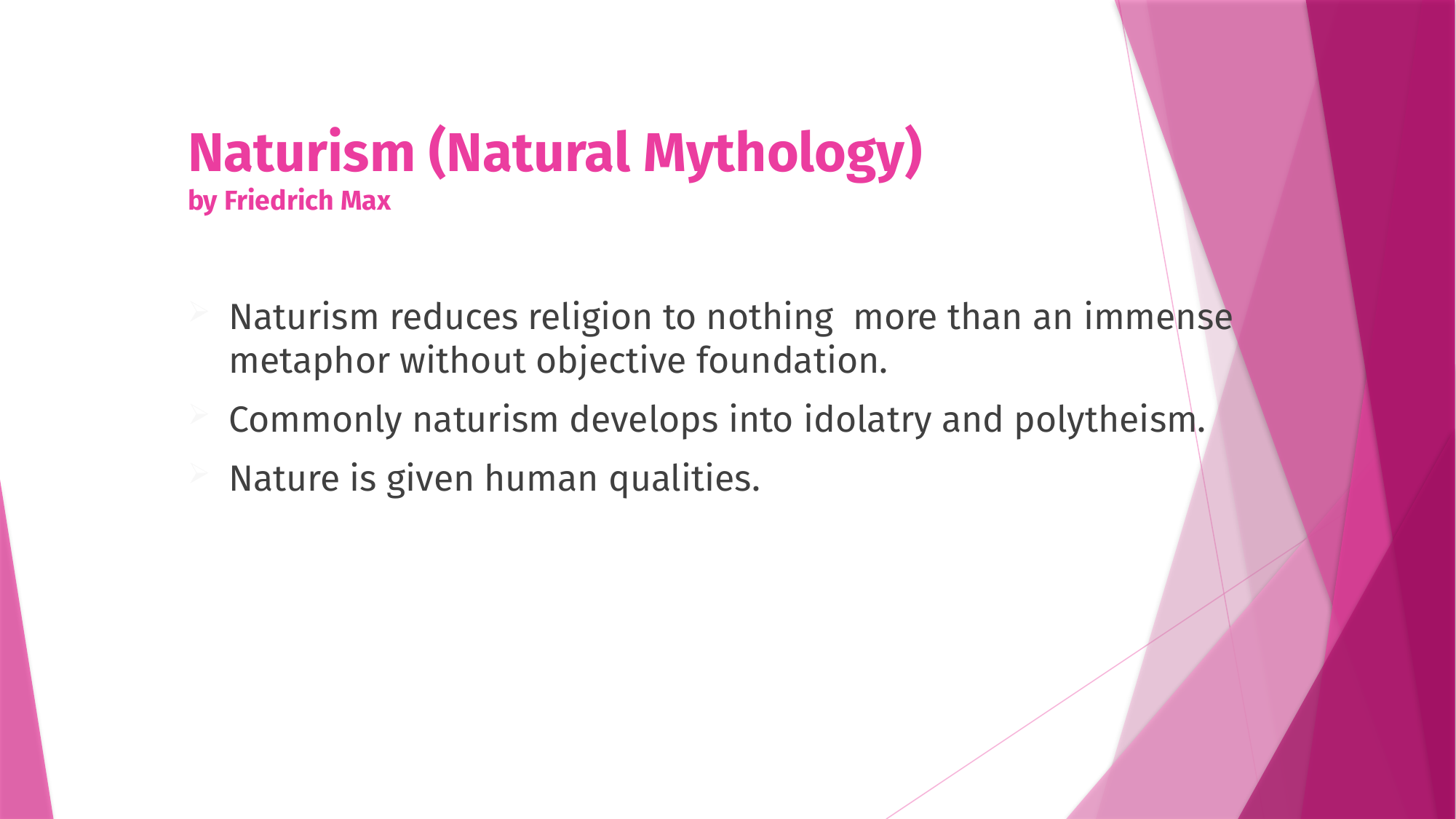

# Naturism (Natural Mythology) by Friedrich Max
Naturism reduces religion to nothing  more than an immense metaphor without objective foundation.
Commonly naturism develops into idolatry and polytheism.
Nature is given human qualities.